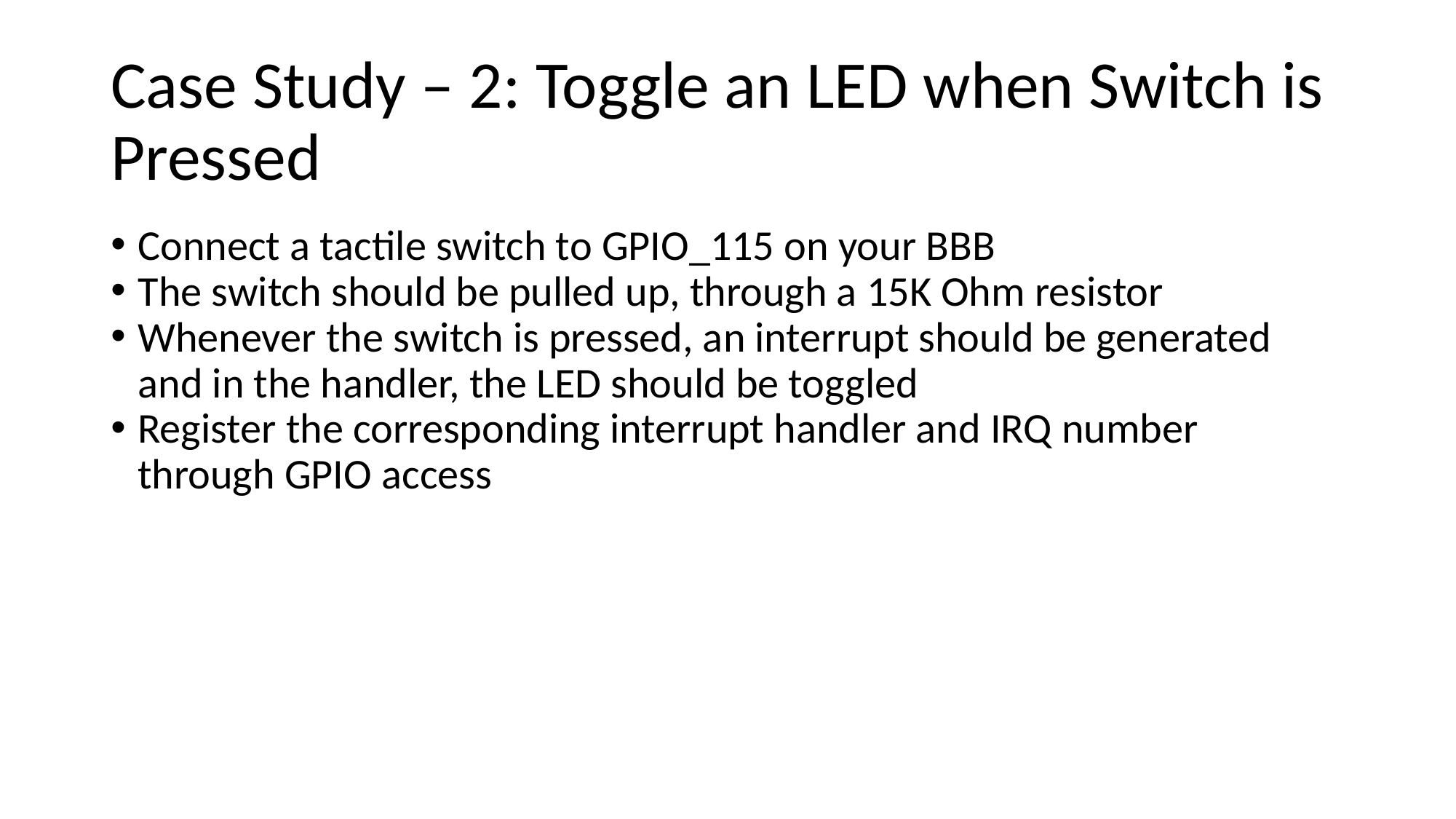

Case Study – 2: Toggle an LED when Switch is Pressed
Connect a tactile switch to GPIO_115 on your BBB
The switch should be pulled up, through a 15K Ohm resistor
Whenever the switch is pressed, an interrupt should be generated and in the handler, the LED should be toggled
Register the corresponding interrupt handler and IRQ number through GPIO access